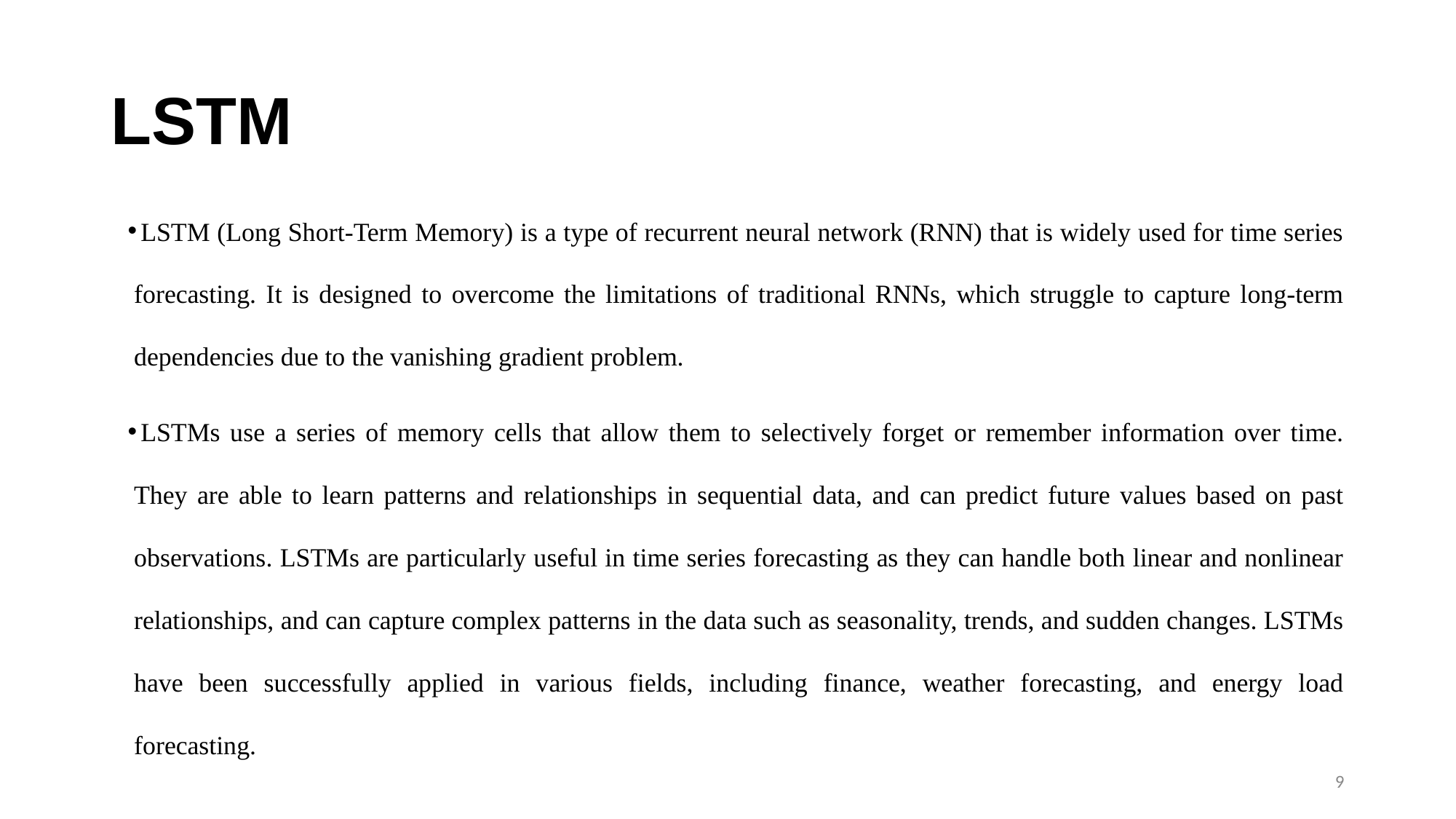

# LSTM
LSTM (Long Short-Term Memory) is a type of recurrent neural network (RNN) that is widely used for time series forecasting. It is designed to overcome the limitations of traditional RNNs, which struggle to capture long-term dependencies due to the vanishing gradient problem.
LSTMs use a series of memory cells that allow them to selectively forget or remember information over time. They are able to learn patterns and relationships in sequential data, and can predict future values based on past observations. LSTMs are particularly useful in time series forecasting as they can handle both linear and nonlinear relationships, and can capture complex patterns in the data such as seasonality, trends, and sudden changes. LSTMs have been successfully applied in various fields, including finance, weather forecasting, and energy load forecasting.

9